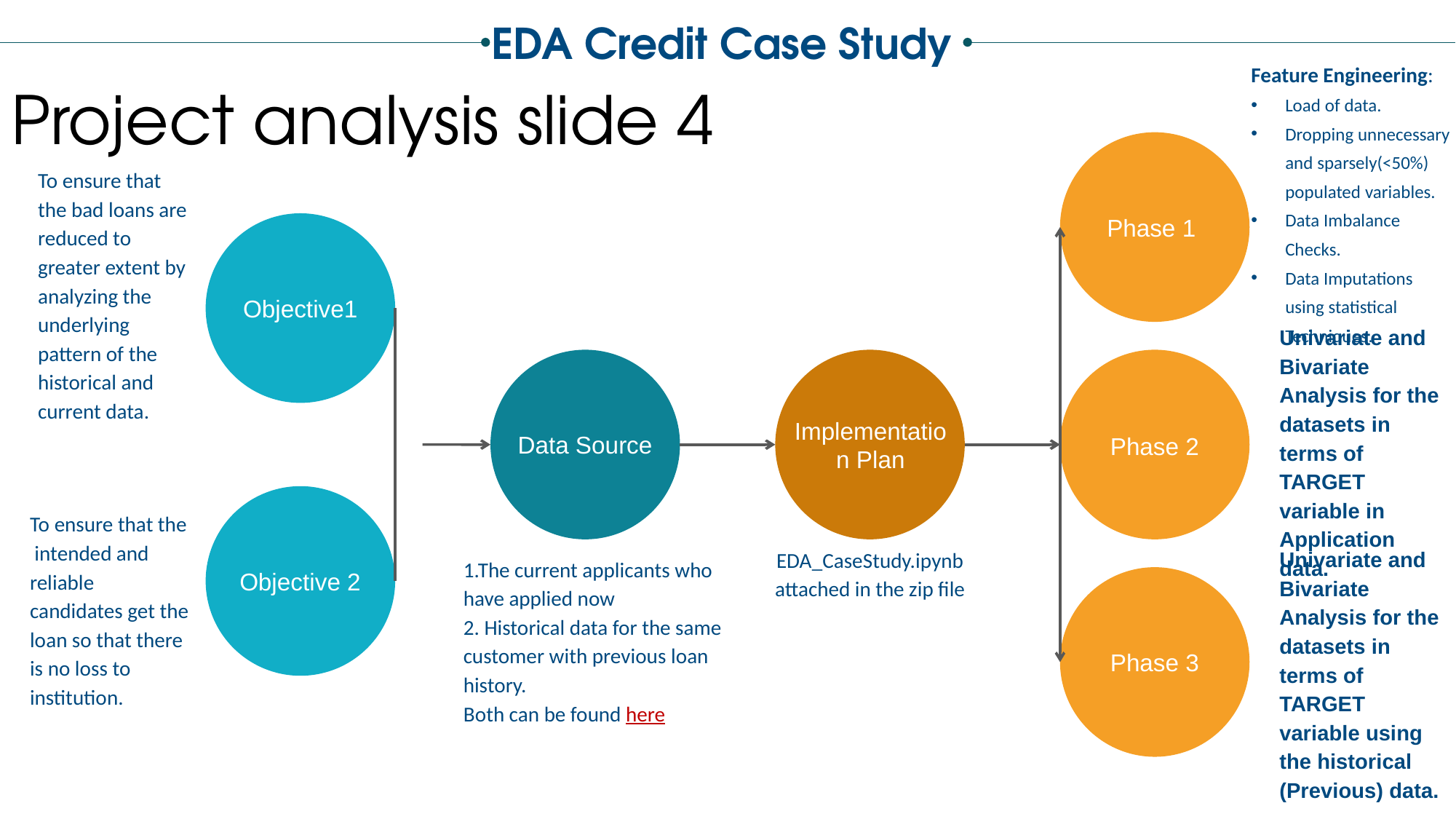

EDA Credit Case Study
Project analysis slide 4
Feature Engineering:
Load of data.
Dropping unnecessary and sparsely(<50%) populated variables.
Data Imbalance Checks.
Data Imputations using statistical Techniques.

To ensure that the bad loans are reduced to greater extent by analyzing the underlying pattern of the historical and current data.
Phase 1

Objective1

Univariate and Bivariate Analysis for the datasets in terms of TARGET variable in Application data.
Implementation Plan
Data Source
Phase 2

To ensure that the  intended and reliable  candidates get the loan so that there is no loss to institution.
EDA_CaseStudy.ipynb attached in the zip file
1.The current applicants who have applied now
2. Historical data for the same customer with previous loan history.
Both can be found here
Objective 2

Univariate and Bivariate Analysis for the datasets in terms of TARGET variable using the historical (Previous) data.
Phase 3